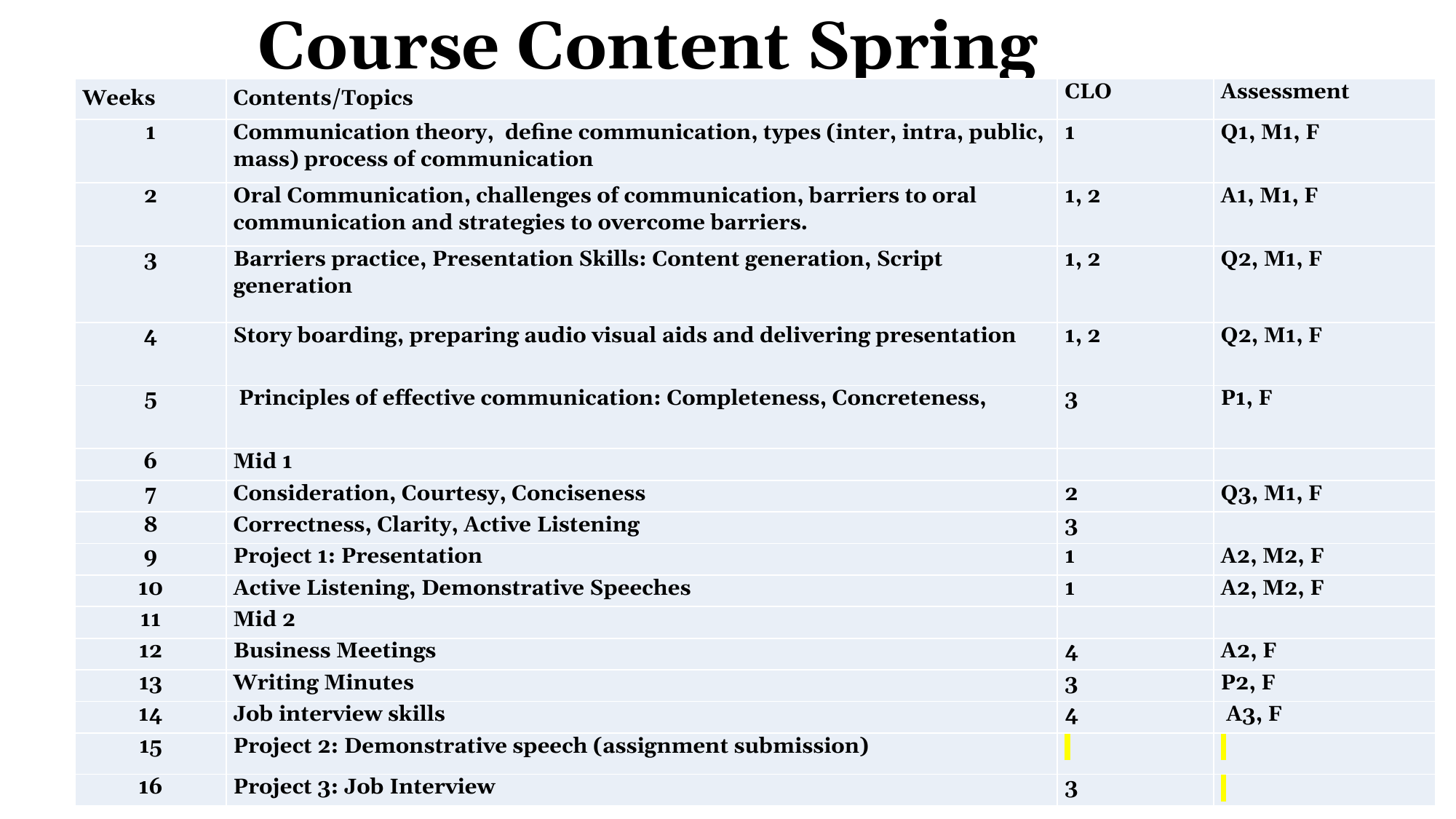

Course Content Spring 2022
| Weeks | Contents/Topics | CLO | Assessment |
| --- | --- | --- | --- |
| 1 | Communication theory, define communication, types (inter, intra, public, mass) process of communication | 1 | Q1, M1, F |
| 2 | Oral Communication, challenges of communication, barriers to oral communication and strategies to overcome barriers. | 1, 2 | A1, M1, F |
| 3 | Barriers practice, Presentation Skills: Content generation, Script generation | 1, 2 | Q2, M1, F |
| 4 | Story boarding, preparing audio visual aids and delivering presentation | 1, 2 | Q2, M1, F |
| 5 | Principles of effective communication: Completeness, Concreteness, | 3 | P1, F |
| 6 | Mid 1 |  |  |
| 7 | Consideration, Courtesy, Conciseness | 2 | Q3, M1, F |
| 8 | Correctness, Clarity, Active Listening | 3 |  |
| 9 | Project 1: Presentation | 1 | A2, M2, F |
| 10 | Active Listening, Demonstrative Speeches | 1 | A2, M2, F |
| 11 | Mid 2 |  |  |
| 12 | Business Meetings | 4 | A2, F |
| 13 | Writing Minutes | 3 | P2, F |
| 14 | Job interview skills | 4 | A3, F |
| 15 | Project 2: Demonstrative speech (assignment submission) |  |  |
| 16 | Project 3: Job Interview | 3 |  |